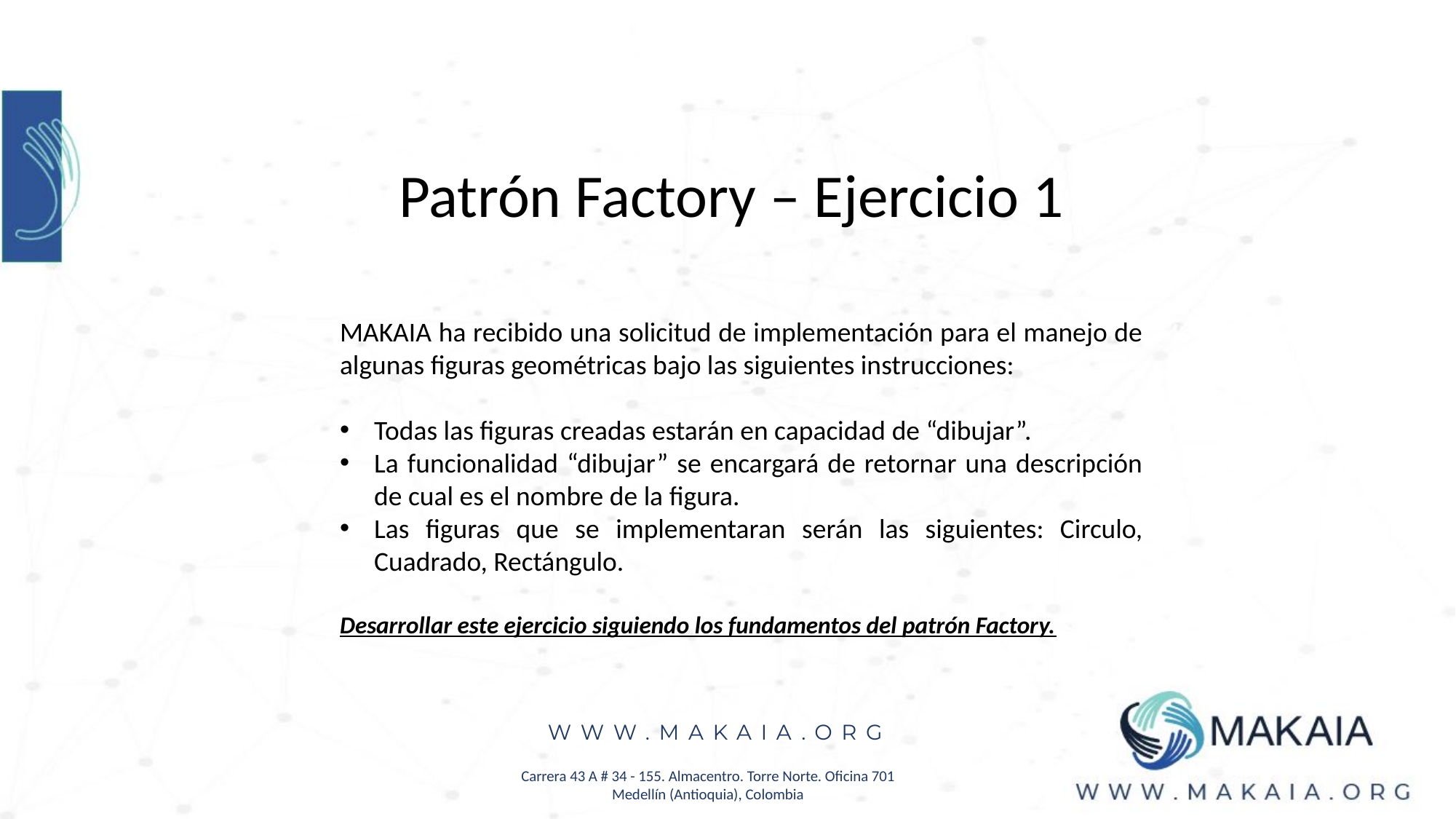

# Patrón Factory – Ejercicio 1
MAKAIA ha recibido una solicitud de implementación para el manejo de algunas figuras geométricas bajo las siguientes instrucciones:

Todas las figuras creadas estarán en capacidad de “dibujar”.
La funcionalidad “dibujar” se encargará de retornar una descripción de cual es el nombre de la figura.
Las figuras que se implementaran serán las siguientes: Circulo, Cuadrado, Rectángulo.

Desarrollar este ejercicio siguiendo los fundamentos del patrón Factory.

WWW.MAKAIA.ORG
Carrera 43 A # 34 - 155. Almacentro. Torre Norte. Oficina 701
Medellín (Antioquia), Colombia